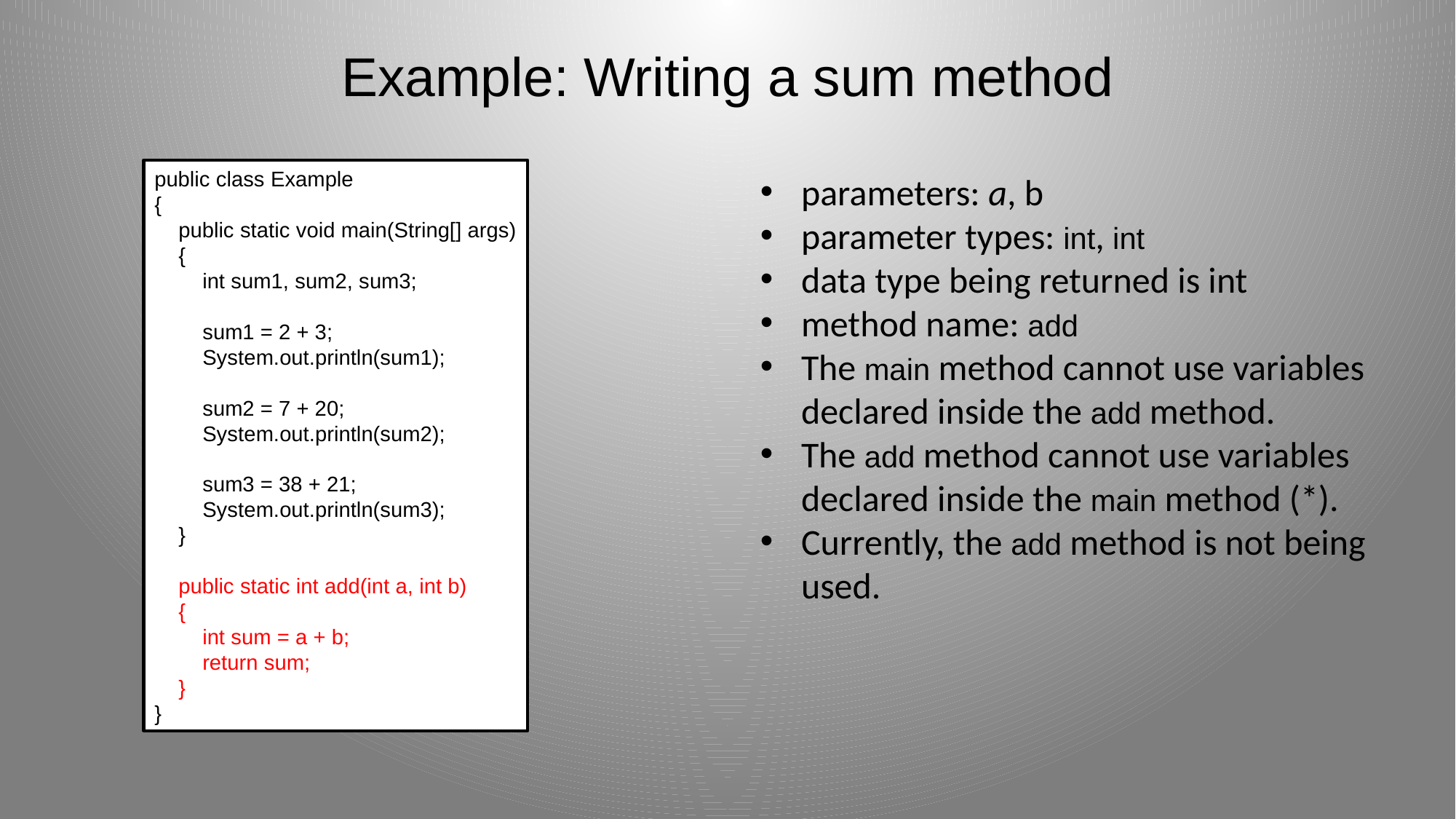

# Example: Writing a sum method
public class Example
{
    public static void main(String[] args)
    {
        int sum1, sum2, sum3;

        sum1 = 2 + 3;
        System.out.println(sum1);

        sum2 = 7 + 20;
        System.out.println(sum2);

        sum3 = 38 + 21;
        System.out.println(sum3);
    }

    public static int add(int a, int b)
    {
        int sum = a + b;
        return sum;
    }
}
parameters: a, b
parameter types: int, int
data type being returned is int
method name: add
The main method cannot use variables
declared inside the add method.
The add method cannot use variables
declared inside the main method (*).
Currently, the add method is not being
used.